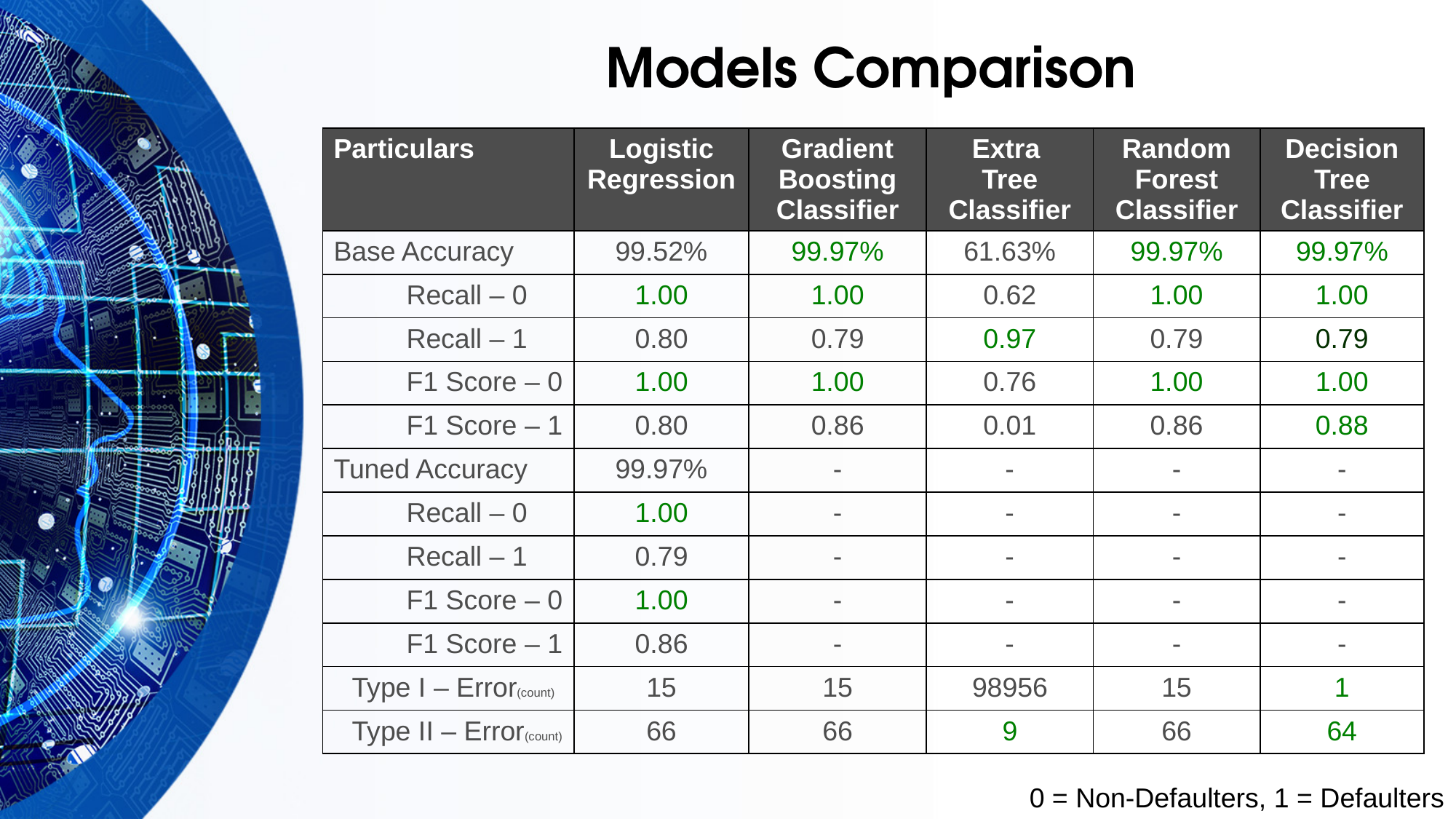

# Models Comparison
| Particulars | Logistic Regression | Gradient Boosting Classifier | Extra Tree Classifier | Random Forest Classifier | Decision Tree Classifier |
| --- | --- | --- | --- | --- | --- |
| Base Accuracy | 99.52% | 99.97% | 61.63% | 99.97% | 99.97% |
| Recall – 0 | 1.00 | 1.00 | 0.62 | 1.00 | 1.00 |
| Recall – 1 | 0.80 | 0.79 | 0.97 | 0.79 | 0.79 |
| F1 Score – 0 | 1.00 | 1.00 | 0.76 | 1.00 | 1.00 |
| F1 Score – 1 | 0.80 | 0.86 | 0.01 | 0.86 | 0.88 |
| Tuned Accuracy | 99.97% | - | - | - | - |
| Recall – 0 | 1.00 | - | - | - | - |
| Recall – 1 | 0.79 | - | - | - | - |
| F1 Score – 0 | 1.00 | - | - | - | - |
| F1 Score – 1 | 0.86 | - | - | - | - |
| Type I – Error(count) | 15 | 15 | 98956 | 15 | 1 |
| Type II – Error(count) | 66 | 66 | 9 | 66 | 64 |
0 = Non-Defaulters, 1 = Defaulters